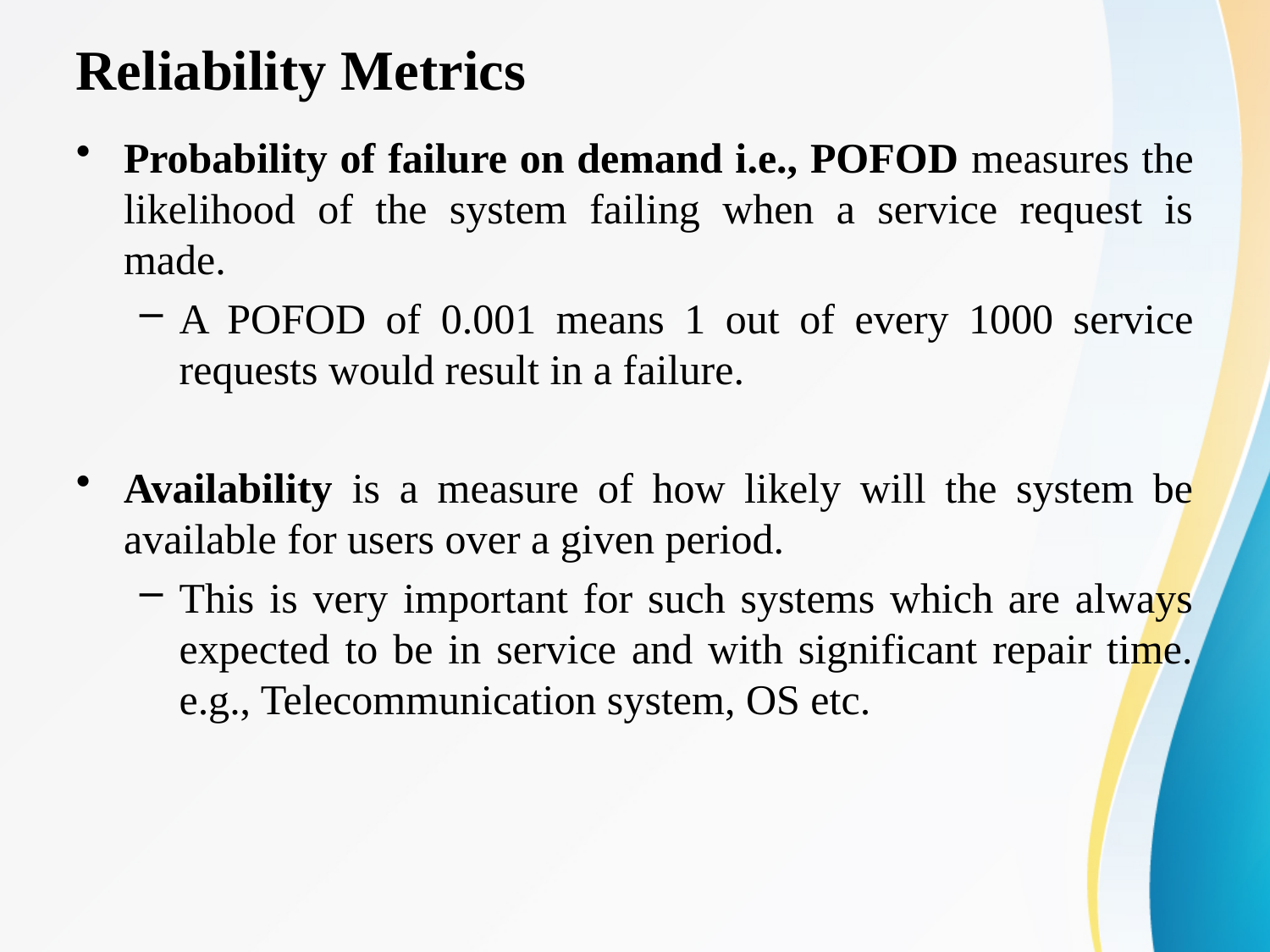

# Reliability Metrics
Probability of failure on demand i.e., POFOD measures the likelihood of the system failing when a service request is made.
A POFOD of 0.001 means 1 out of every 1000 service requests would result in a failure.

Availability is a measure of how likely will the system be available for users over a given period.
This is very important for such systems which are always expected to be in service and with significant repair time. e.g., Telecommunication system, OS etc.

10